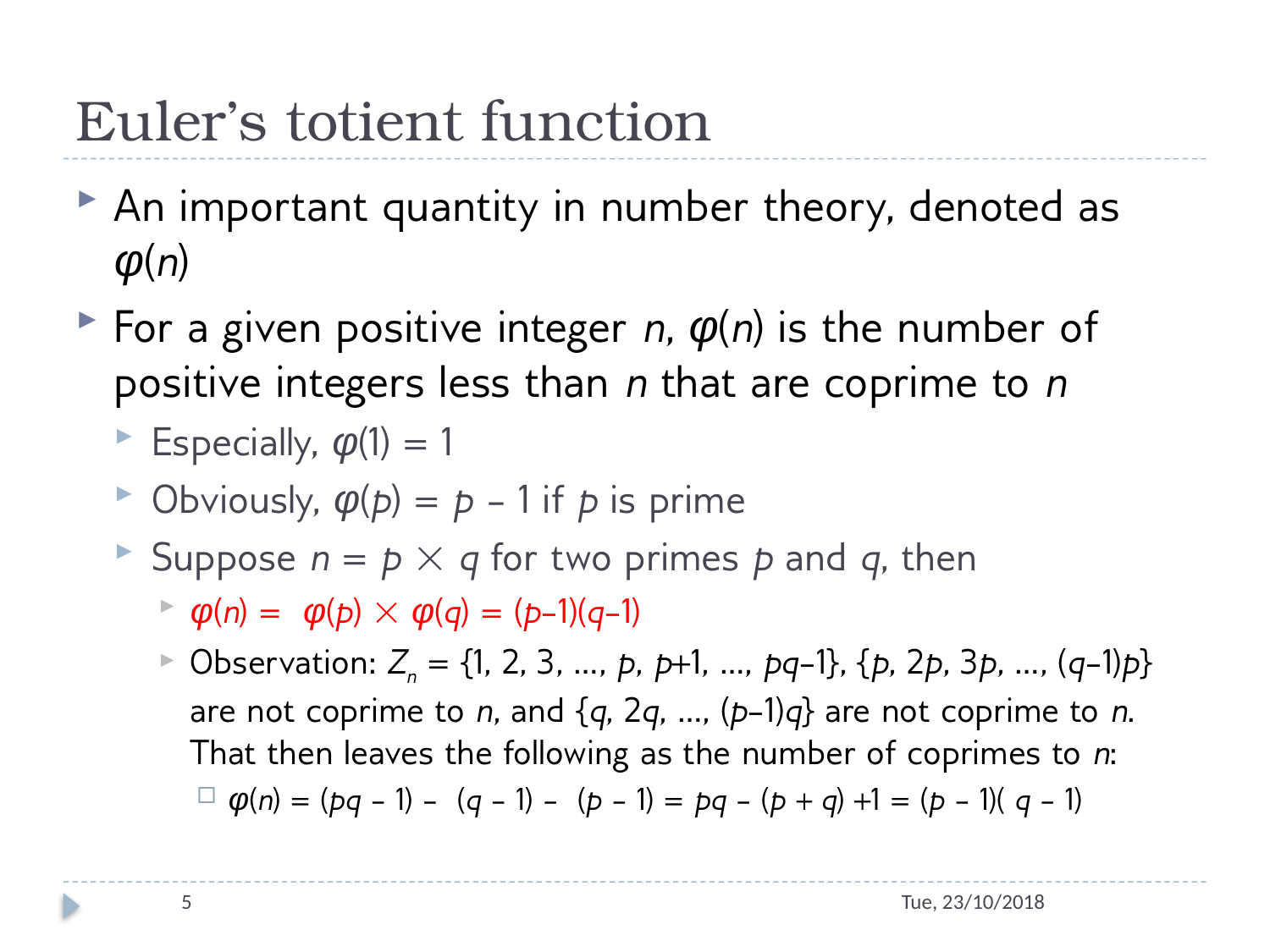

# Euler’s totient function
An important quantity in number theory, denoted as φ(n)
For a given positive integer n, φ(n) is the number of positive integers less than n that are coprime to n
Especially, φ(1) = 1
Obviously, φ(p) = p – 1 if p is prime
Suppose n = p × q for two primes p and q, then
φ(n) =  φ(p) × φ(q) = (p–1)(q–1)
Observation: Zn = {1, 2, 3, …, p, p+1, …, pq–1}, {p, 2p, 3p, …, (q–1)p} are not coprime to n, and {q, 2q, …, (p–1)q} are not coprime to n. That then leaves the following as the number of coprimes to n:
φ(n) = (pq – 1) –  (q – 1) –  (p – 1) = pq – (p + q) +1 = (p – 1)( q – 1)

5
Tue, 23/10/2018